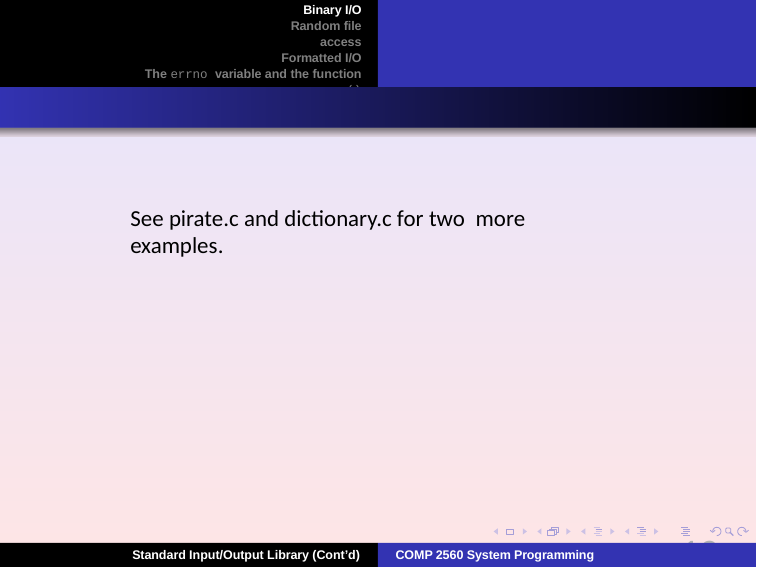

Binary I/O  Random file access
Formatted I/O  The errno variable and the function perror()
Summary

See pirate.c and dictionary.c for two  more examples.

13

Standard Input/Output Library (Cont’d)
COMP 2560 System Programming